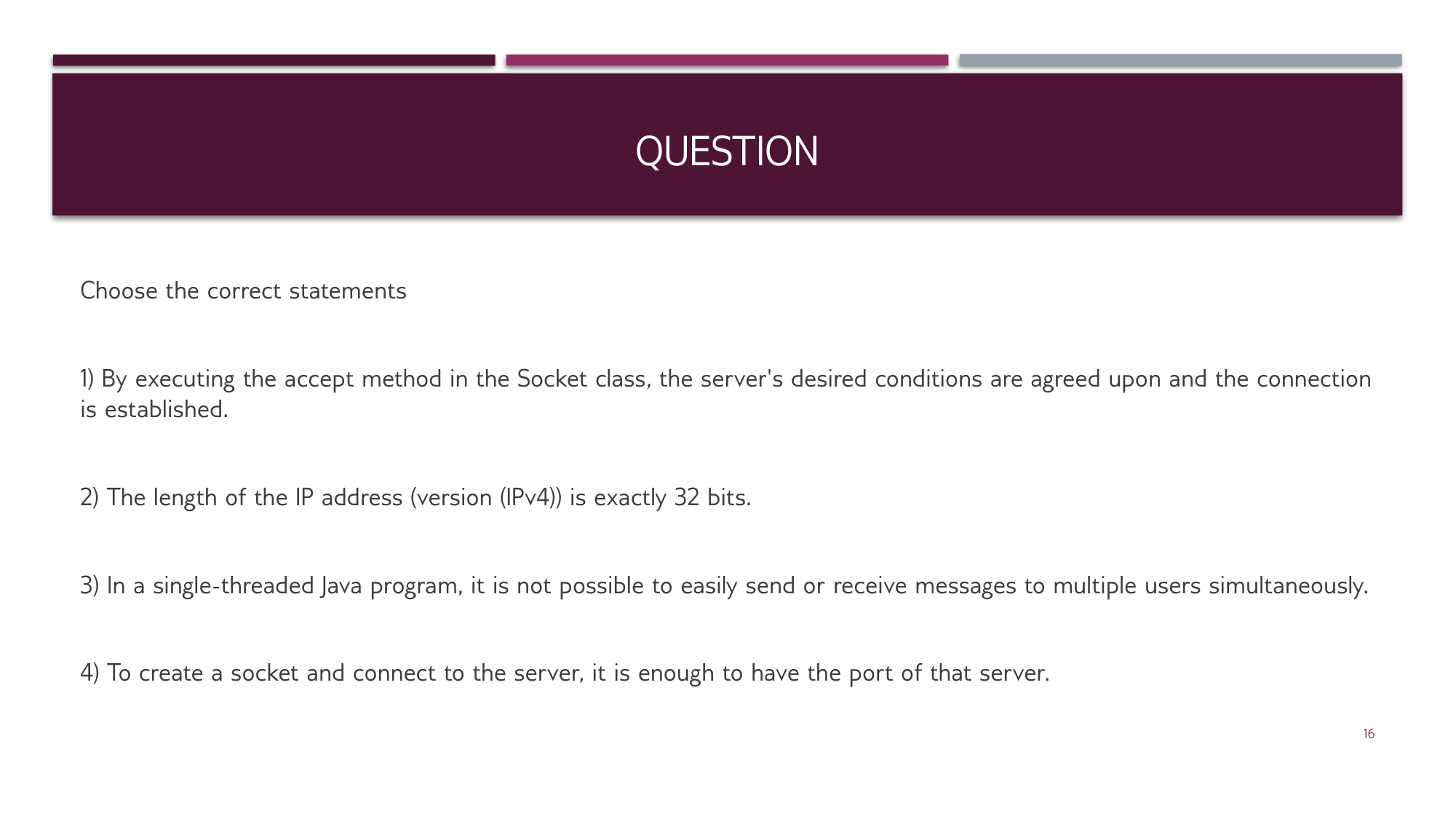

# Question
Choose the correct statements

1) By executing the accept method in the Socket class, the server's desired conditions are agreed upon and the connection is established.

2) The length of the IP address (version (IPv4)) is exactly 32 bits.

3) In a single-threaded Java program, it is not possible to easily send or receive messages to multiple users simultaneously.

4) To create a socket and connect to the server, it is enough to have the port of that server.
16